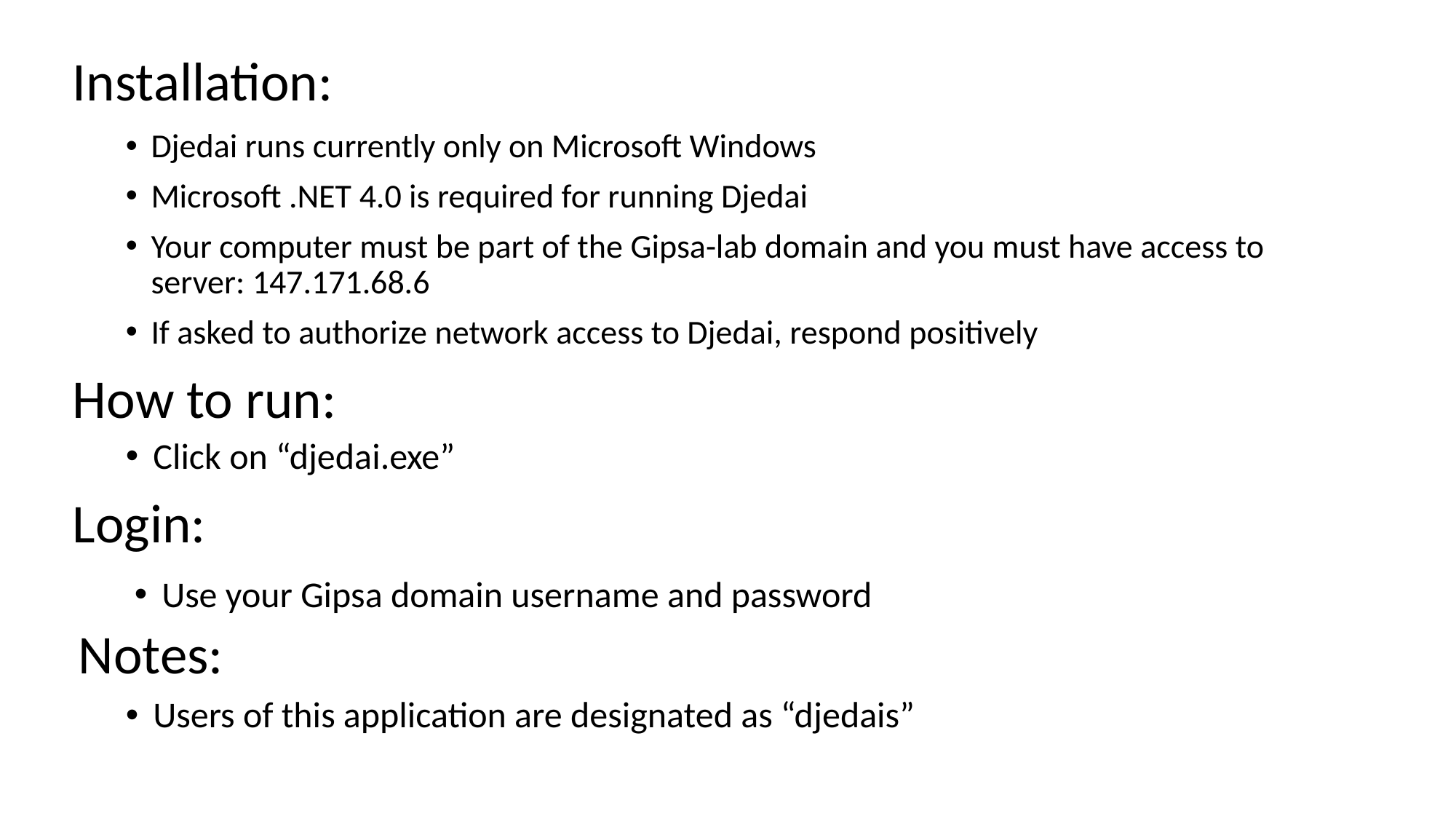

Installation:
Djedai runs currently only on Microsoft Windows
Microsoft .NET 4.0 is required for running Djedai
Your computer must be part of the Gipsa-lab domain and you must have access to server: 147.171.68.6
If asked to authorize network access to Djedai, respond positively

How to run:
Click on “djedai.exe”
Login:
Use your Gipsa domain username and password
Notes:
Users of this application are designated as “djedais”